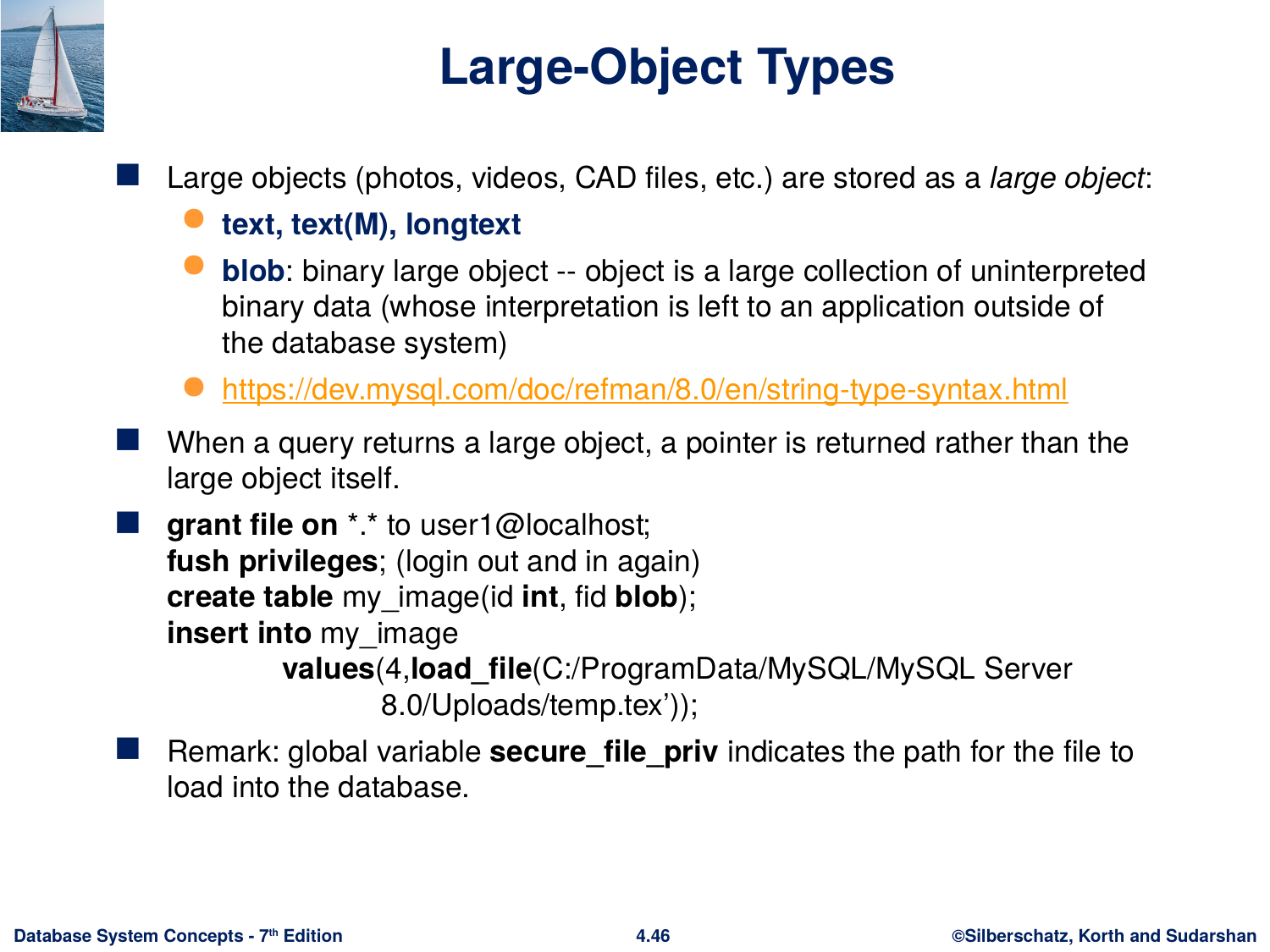

# Large-Object Types
Large objects (photos, videos, CAD files, etc.) are stored as a large object:
text, text(M), longtext
blob: binary large object -- object is a large collection of uninterpreted binary data (whose interpretation is left to an application outside of the database system)
https://dev.mysql.com/doc/refman/8.0/en/string-type-syntax.html
When a query returns a large object, a pointer is returned rather than the large object itself.
grant file on *.* to user1@localhost;
fush privileges; (login out and in again)
create table my_image(id int, fid blob);
insert into my_image
              values(4,load_file(C:/ProgramData/MySQL/MySQL Server
                          8.0/Uploads/temp.tex’));
Remark: global variable secure_file_priv indicates the path for the file to load into the database.